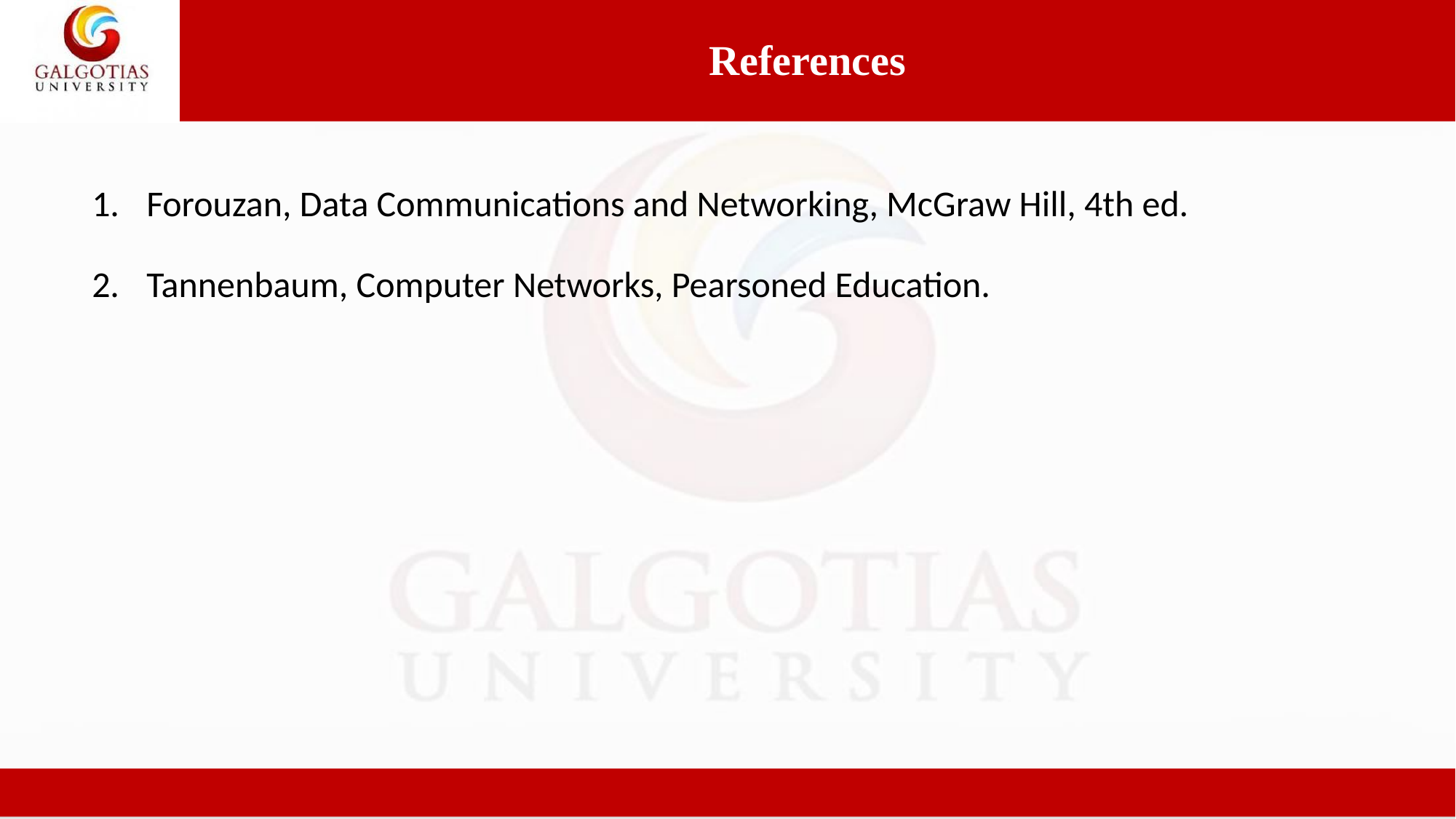

References
Forouzan, Data Communications and Networking, McGraw Hill, 4th ed.
Tannenbaum, Computer Networks, Pearsoned Education.